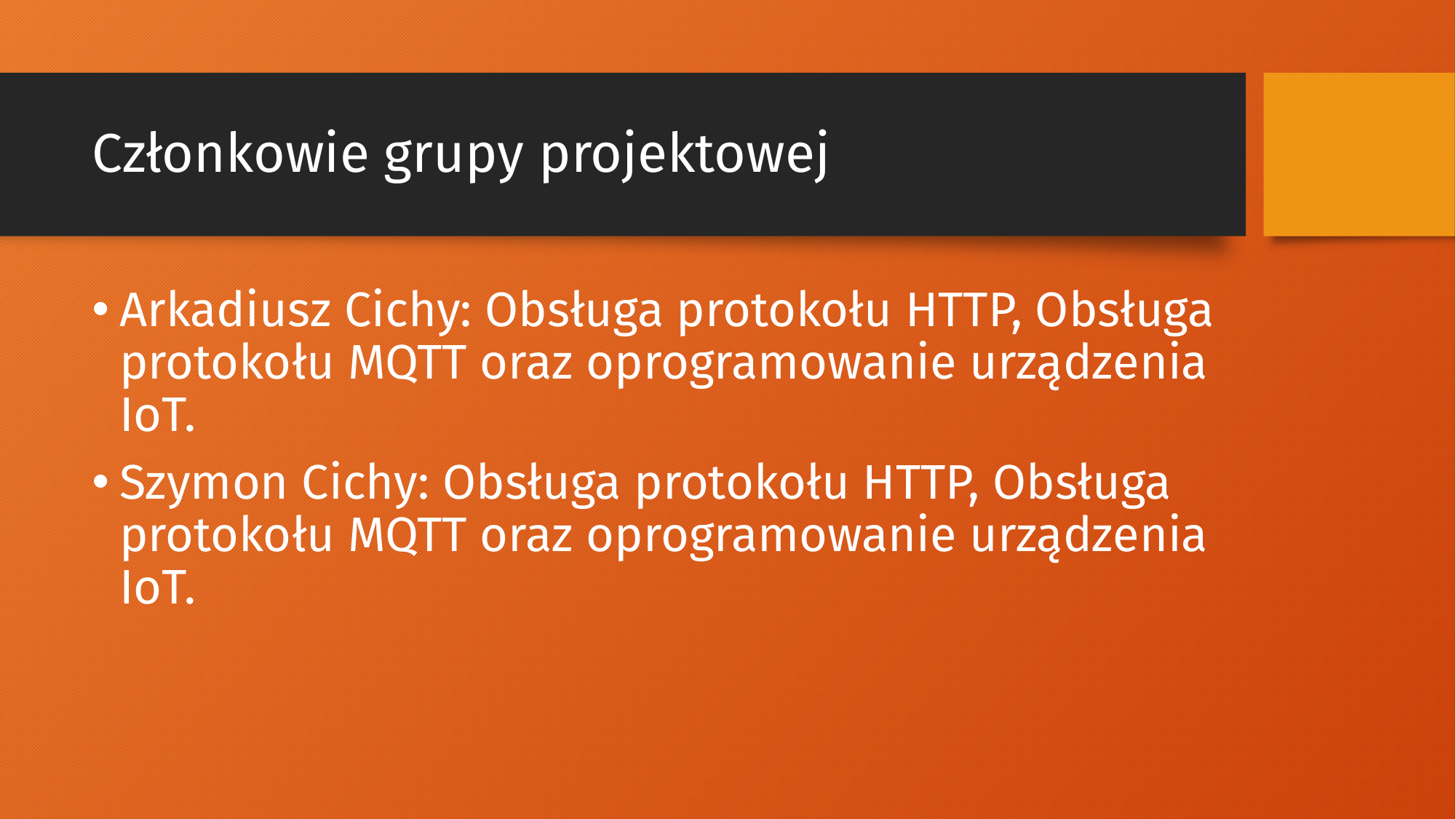

# Członkowie grupy projektowej
Arkadiusz Cichy: Obsługa protokołu HTTP, Obsługa protokołu MQTT oraz oprogramowanie urządzenia IoT.
Szymon Cichy: Obsługa protokołu HTTP, Obsługa protokołu MQTT oraz oprogramowanie urządzenia IoT.